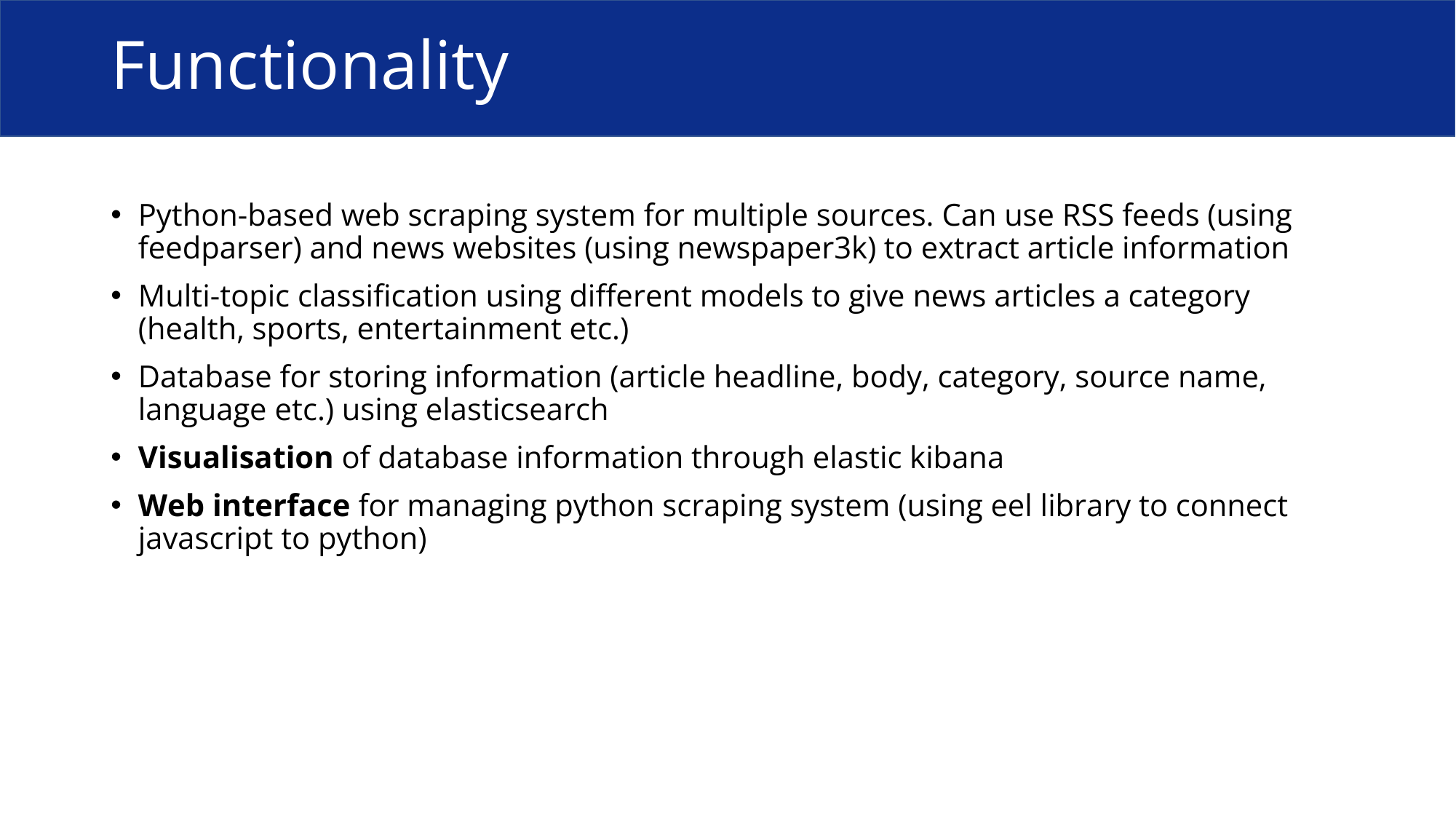

# Functionality
Python-based web scraping system for multiple sources. Can use RSS feeds (using feedparser) and news websites (using newspaper3k) to extract article information
Multi-topic classification using different models to give news articles a category (health, sports, entertainment etc.)
Database for storing information (article headline, body, category, source name, language etc.) using elasticsearch
Visualisation of database information through elastic kibana
Web interface for managing python scraping system (using eel library to connect javascript to python)